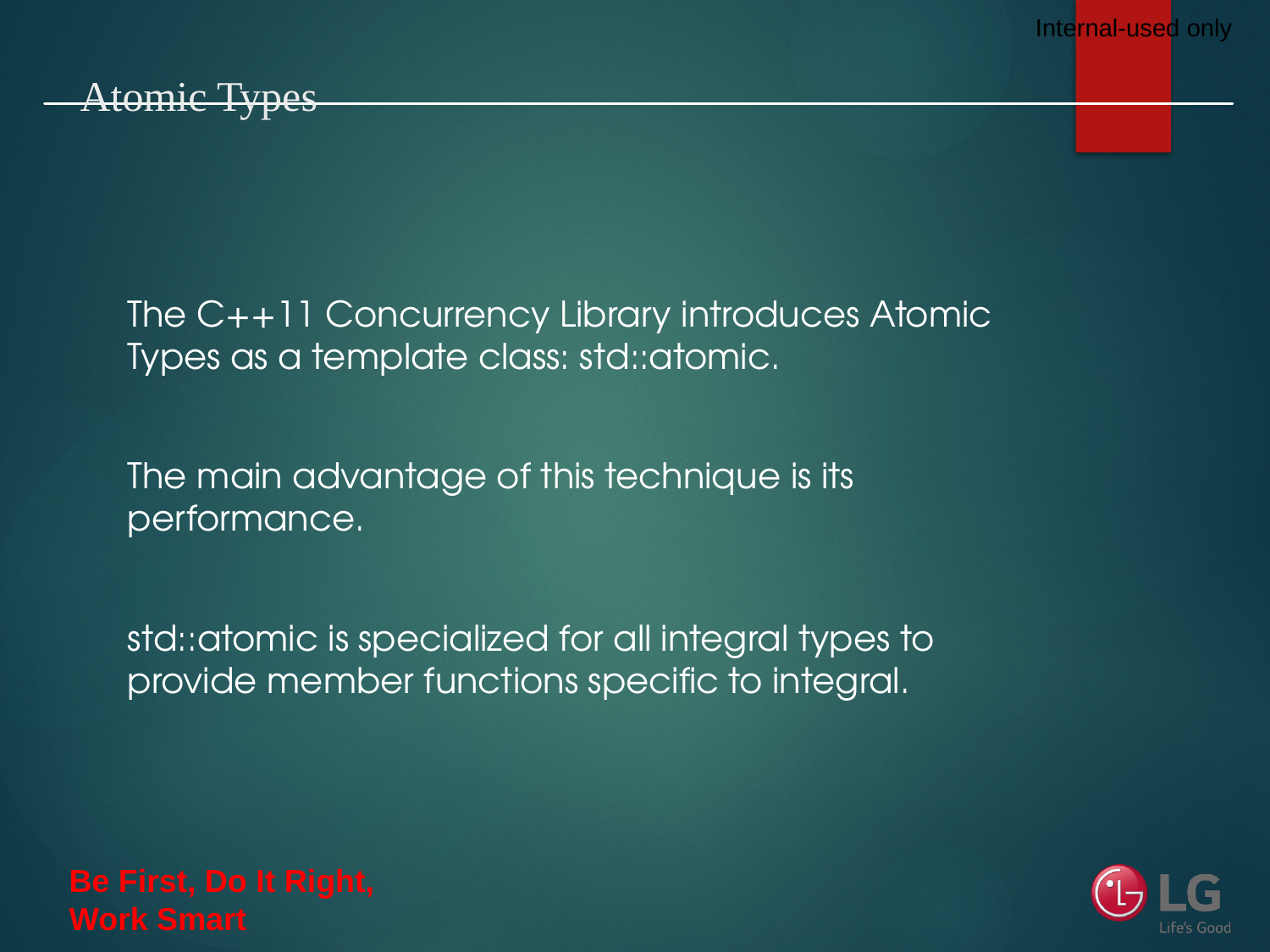

# Atomic Types
The C++11 Concurrency Library introduces Atomic Types as a template class: std::atomic.

The main advantage of this technique is its performance.

std::atomic is specialized for all integral types to provide member functions specific to integral.